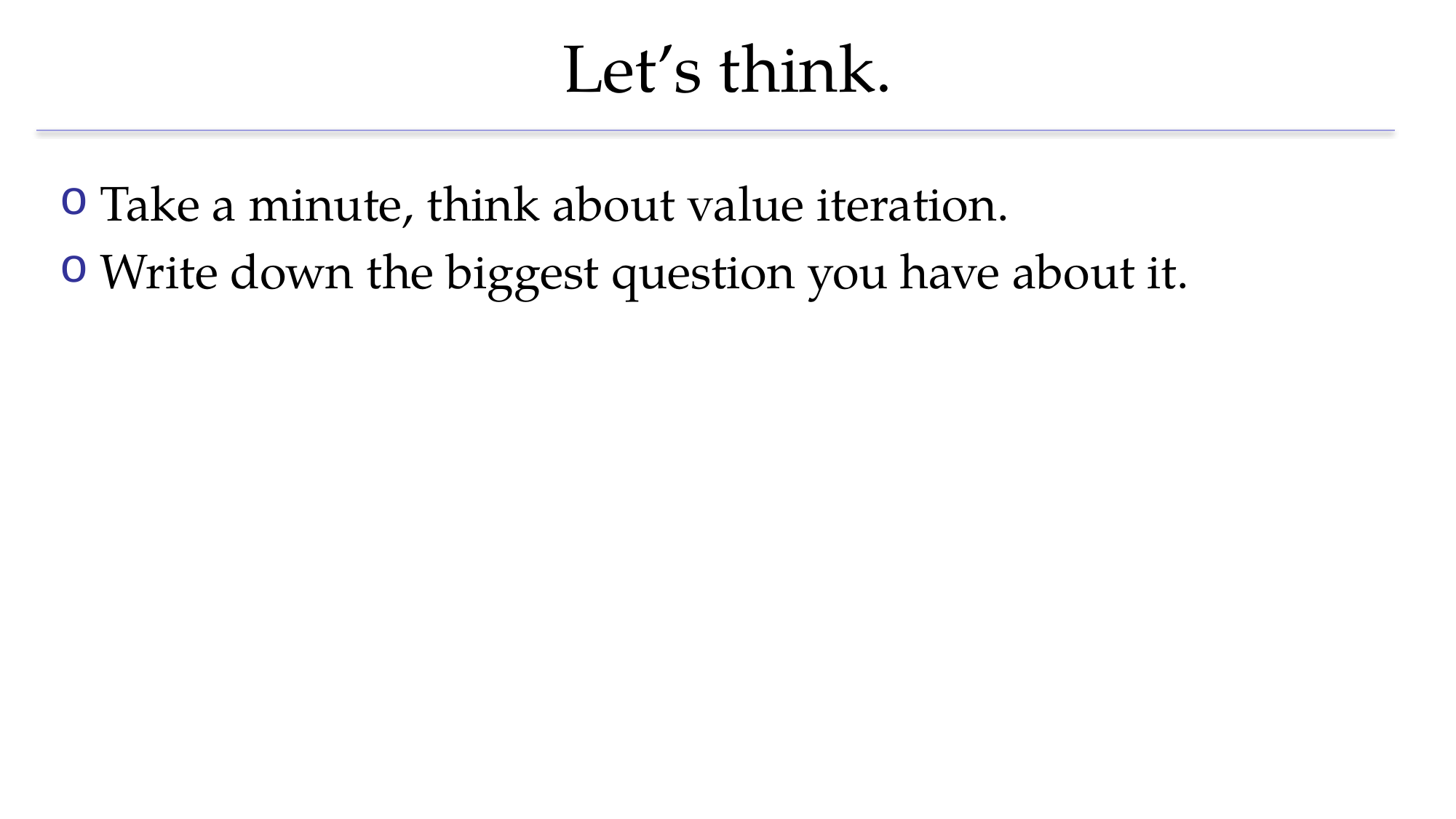

# Let’s think.
Take a minute, think about value iteration.
Write down the biggest question you have about it.